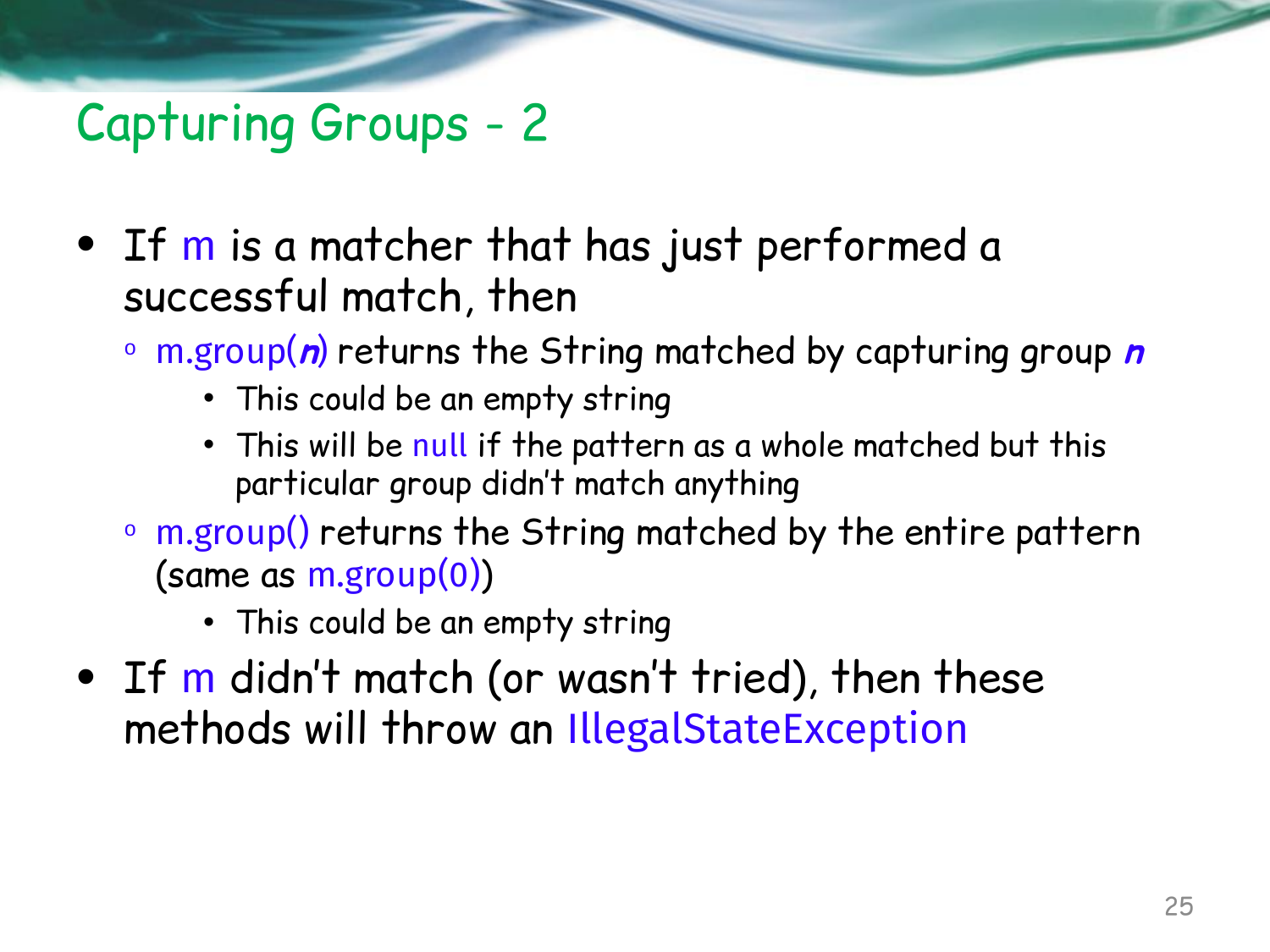

# Capturing Groups - 2
If m is a matcher that has just performed a successful match, then
m.group(n) returns the String matched by capturing group n
This could be an empty string
This will be null if the pattern as a whole matched but this particular group didn’t match anything
m.group() returns the String matched by the entire pattern (same as m.group(0))‏
This could be an empty string
If m didn’t match (or wasn’t tried), then these methods will throw an IllegalStateException

25